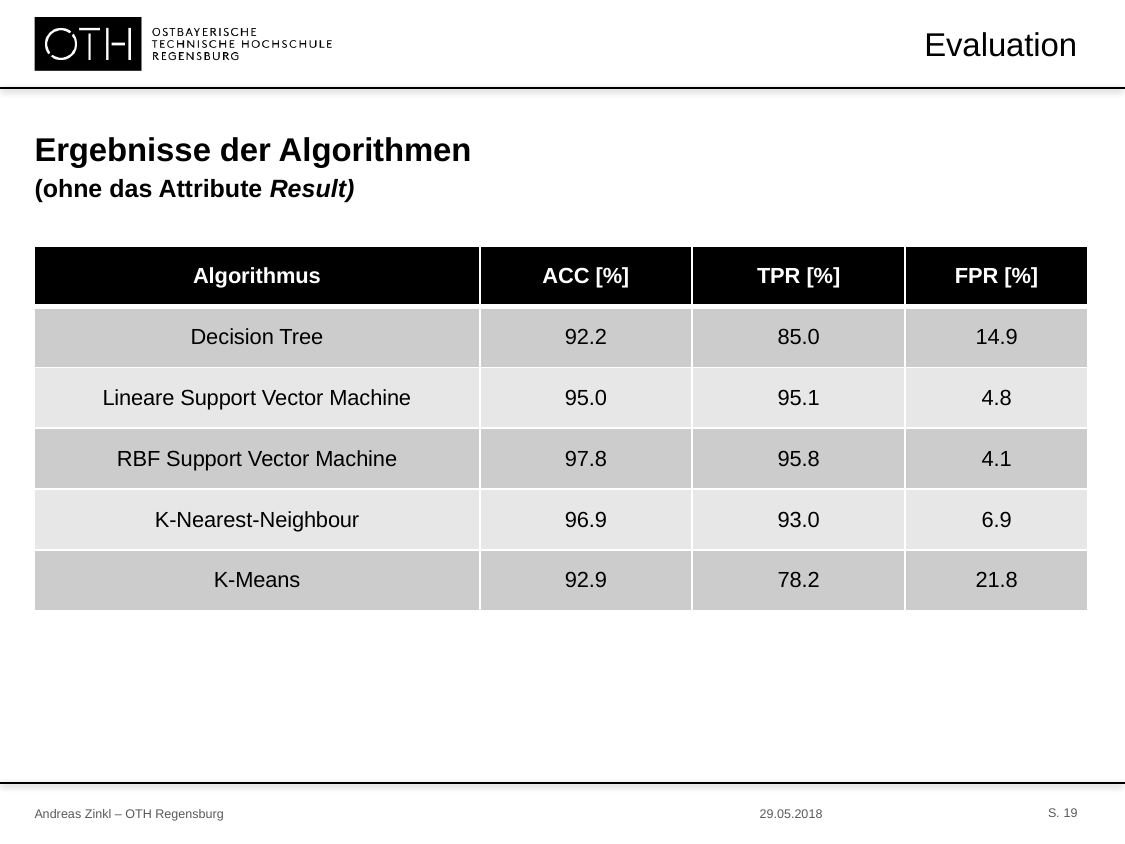

# Evaluation
Ergebnisse der Algorithmen
(ohne das Attribute Result)
| Algorithmus | ACC [%] | TPR [%] | FPR [%] |
| --- | --- | --- | --- |
| Decision Tree | 92.2 | 85.0 | 14.9 |
| Lineare Support Vector Machine | 95.0 | 95.1 | 4.8 |
| RBF Support Vector Machine | 97.8 | 95.8 | 4.1 |
| K-Nearest-Neighbour | 96.9 | 93.0 | 6.9 |
| K-Means | 92.9 | 78.2 | 21.8 |
S. 19
Andreas Zinkl – OTH Regensburg
29.05.2018